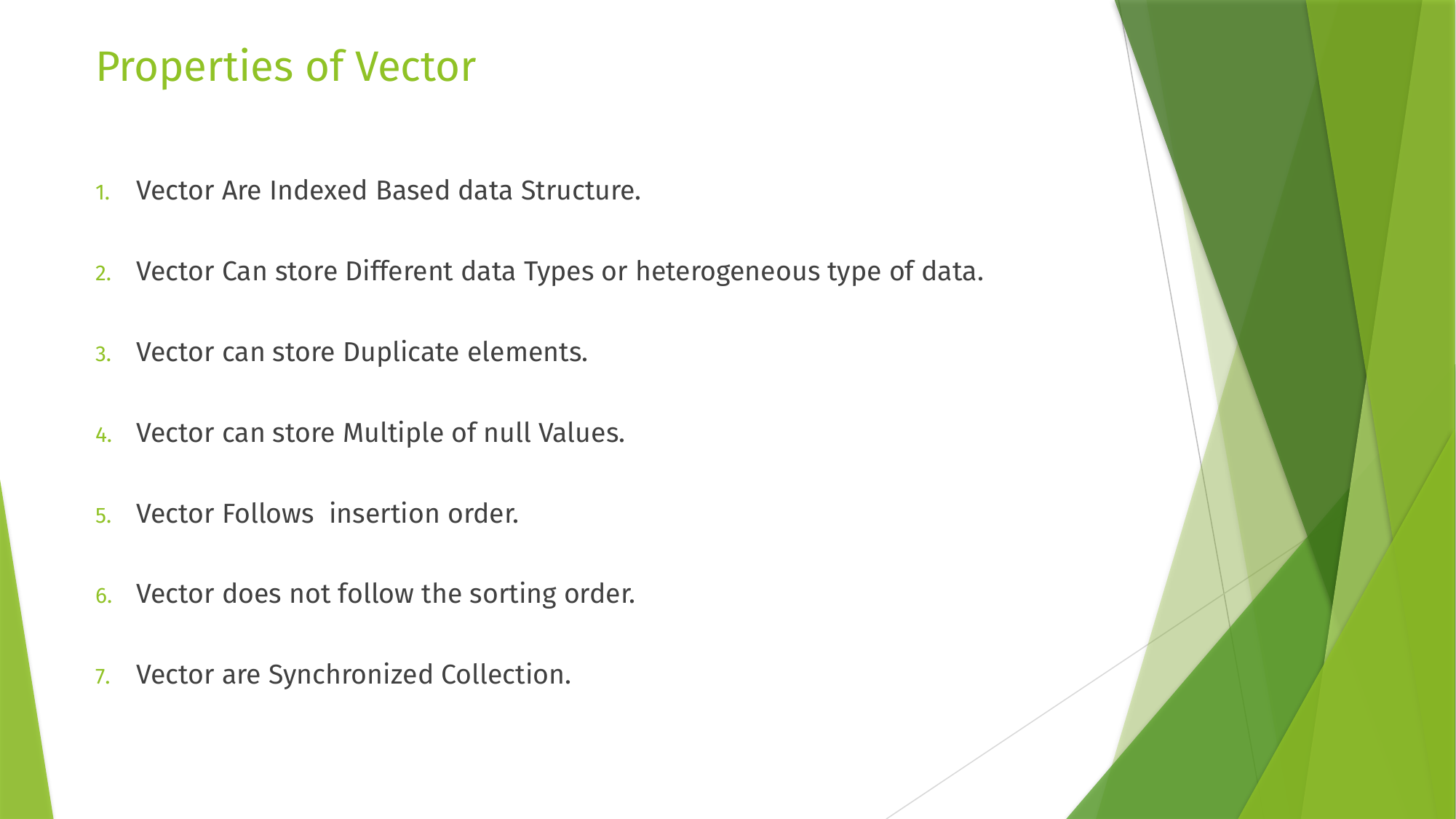

# Properties of Vector
Vector Are Indexed Based data Structure.
Vector Can store Different data Types or heterogeneous type of data.
Vector can store Duplicate elements.
Vector can store Multiple of null Values.
Vector Follows  insertion order.
Vector does not follow the sorting order.
Vector are Synchronized Collection.